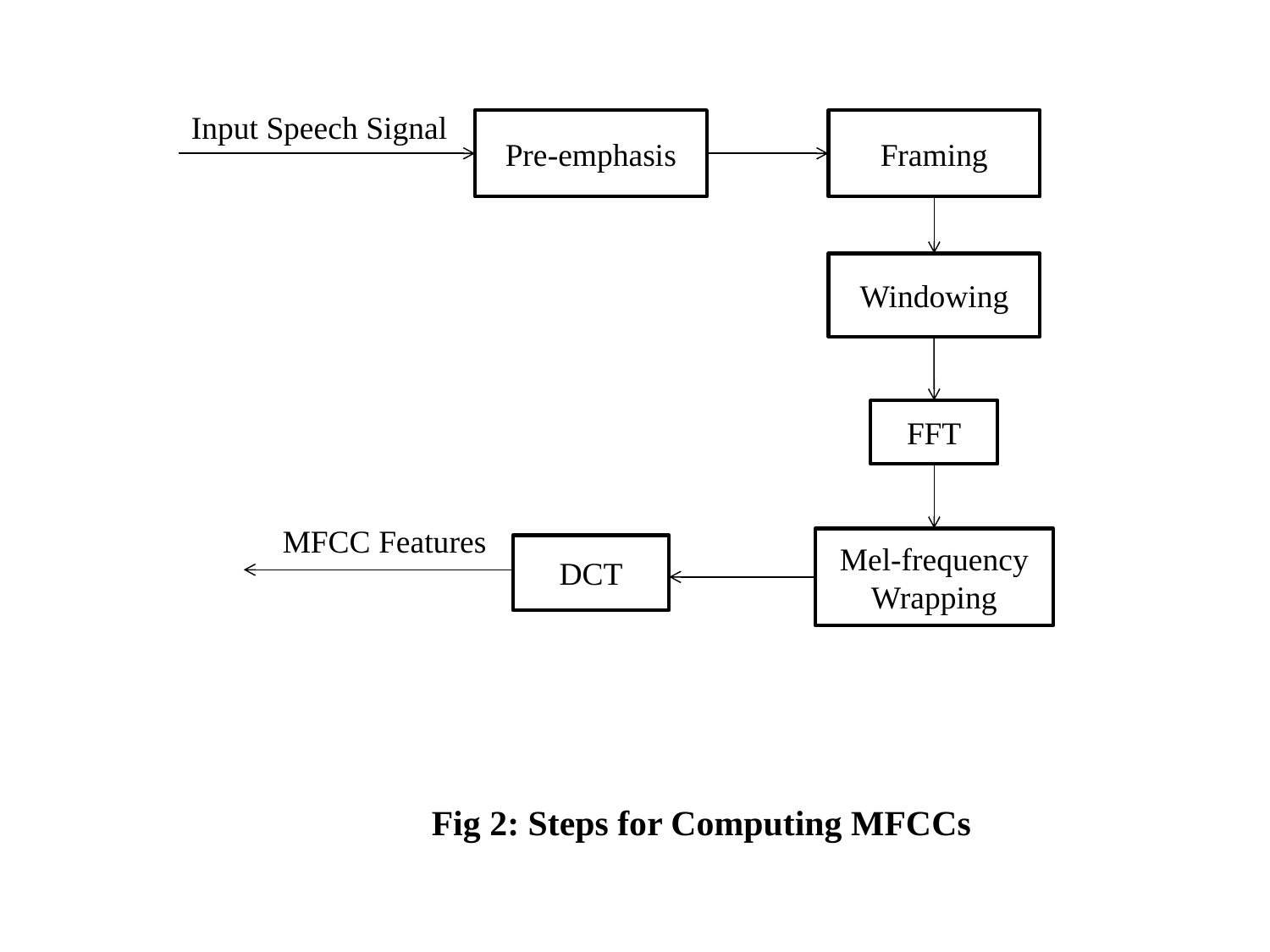

Input Speech Signal
Pre-emphasis
Framing
Windowing
FFT
MFCC Features
Mel-frequency Wrapping
DCT
Fig 2: Steps for Computing MFCCs